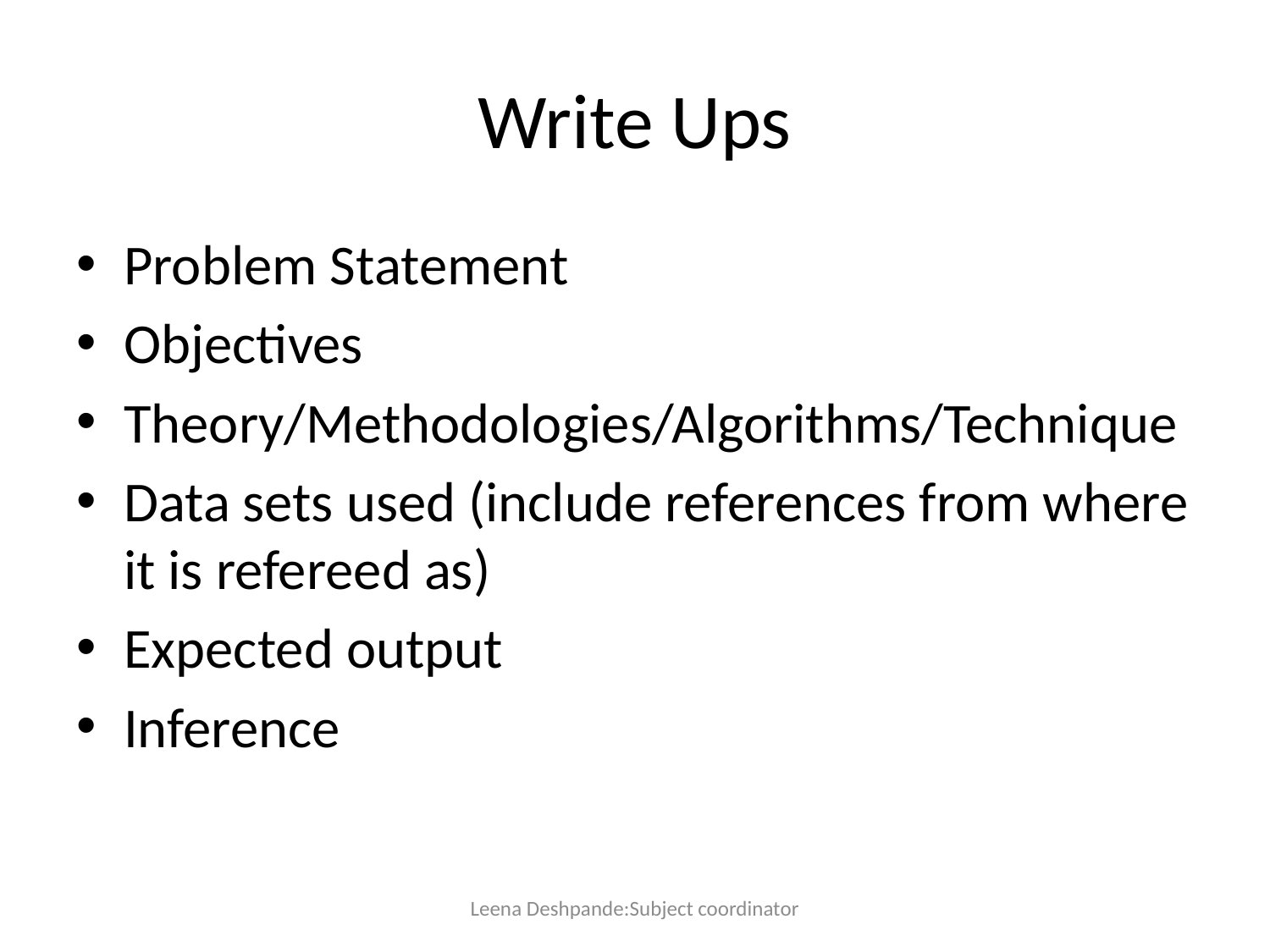

# Write Ups
Problem Statement
Objectives
Theory/Methodologies/Algorithms/Technique
Data sets used (include references from where it is refereed as)
Expected output
Inference
Leena Deshpande:Subject coordinator